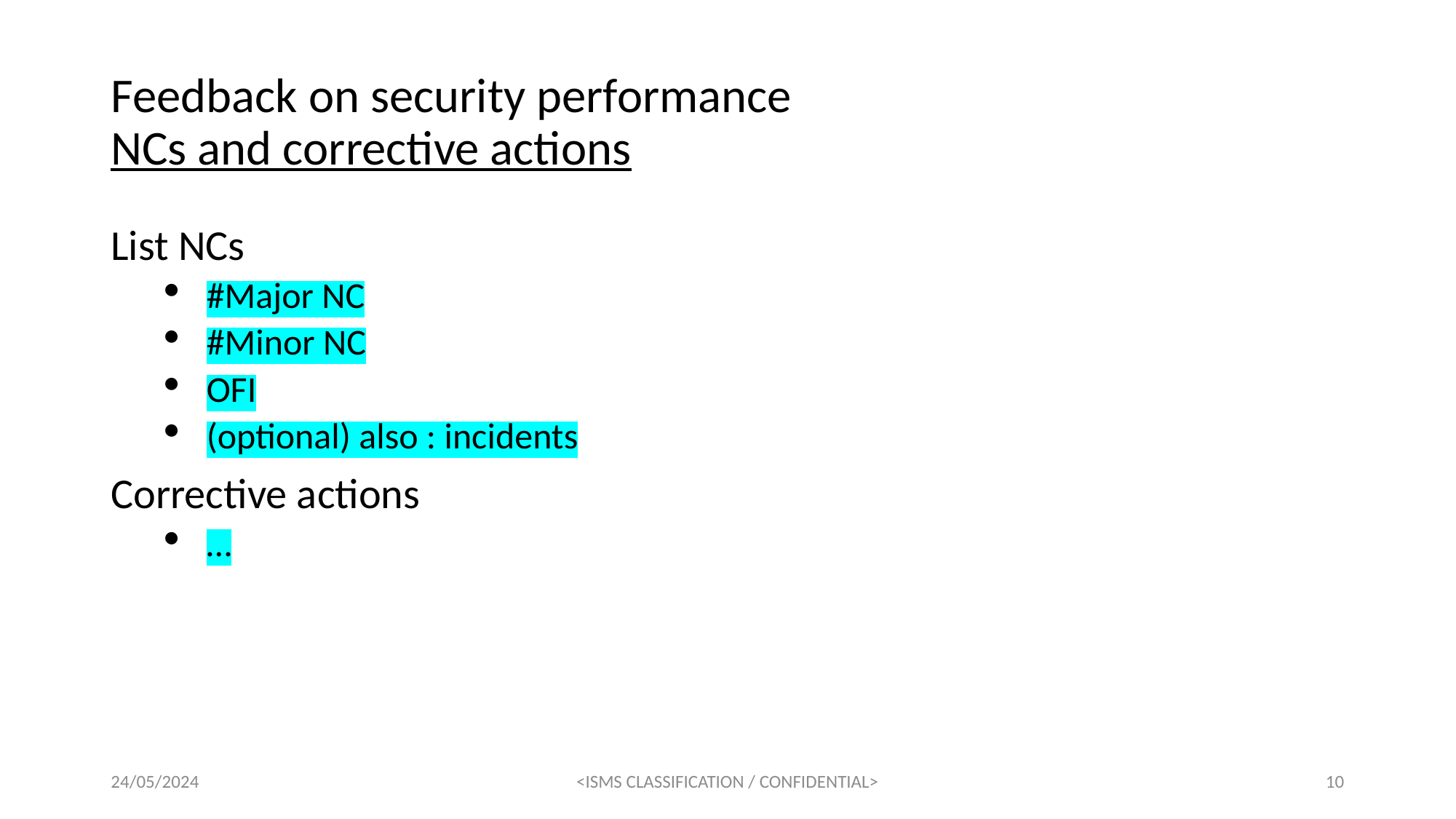

# Feedback on security performance NCs and corrective actions
List NCs
#Major NC
#Minor NC
OFI
(optional) also : incidents
Corrective actions
…
24/05/2024
<ISMS CLASSIFICATION / CONFIDENTIAL>
10